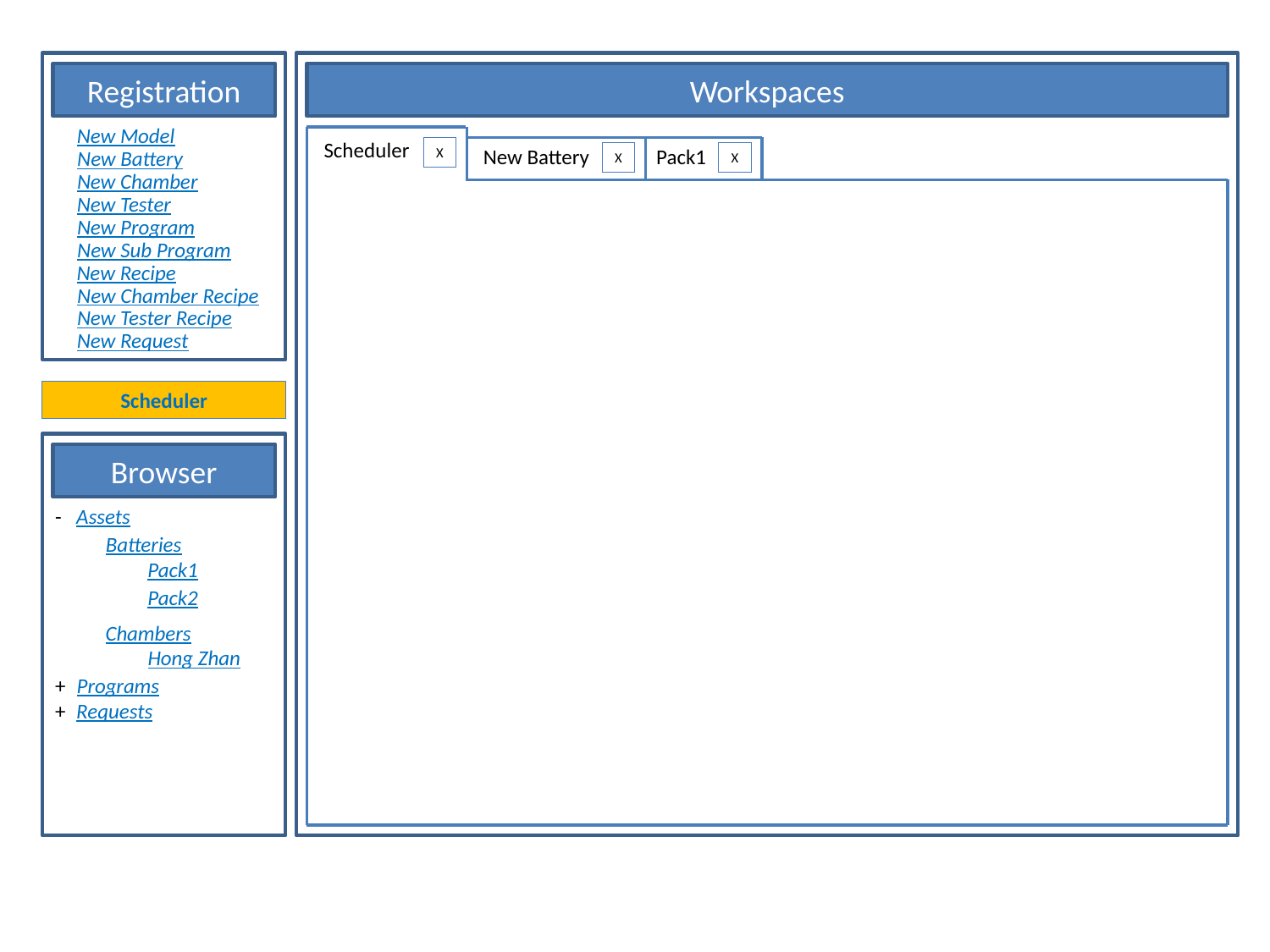

Registration
Workspaces
New Model
Scheduler
X
New Battery
Pack1
New Battery
X
X
New Chamber
New Tester
New Program
New Sub Program
New Recipe
New Chamber Recipe
New Tester Recipe
New Request
Scheduler

Browser
-
Assets
Batteries
Pack1
Pack2
Chambers
Hong Zhan
+
Programs
+
Requests